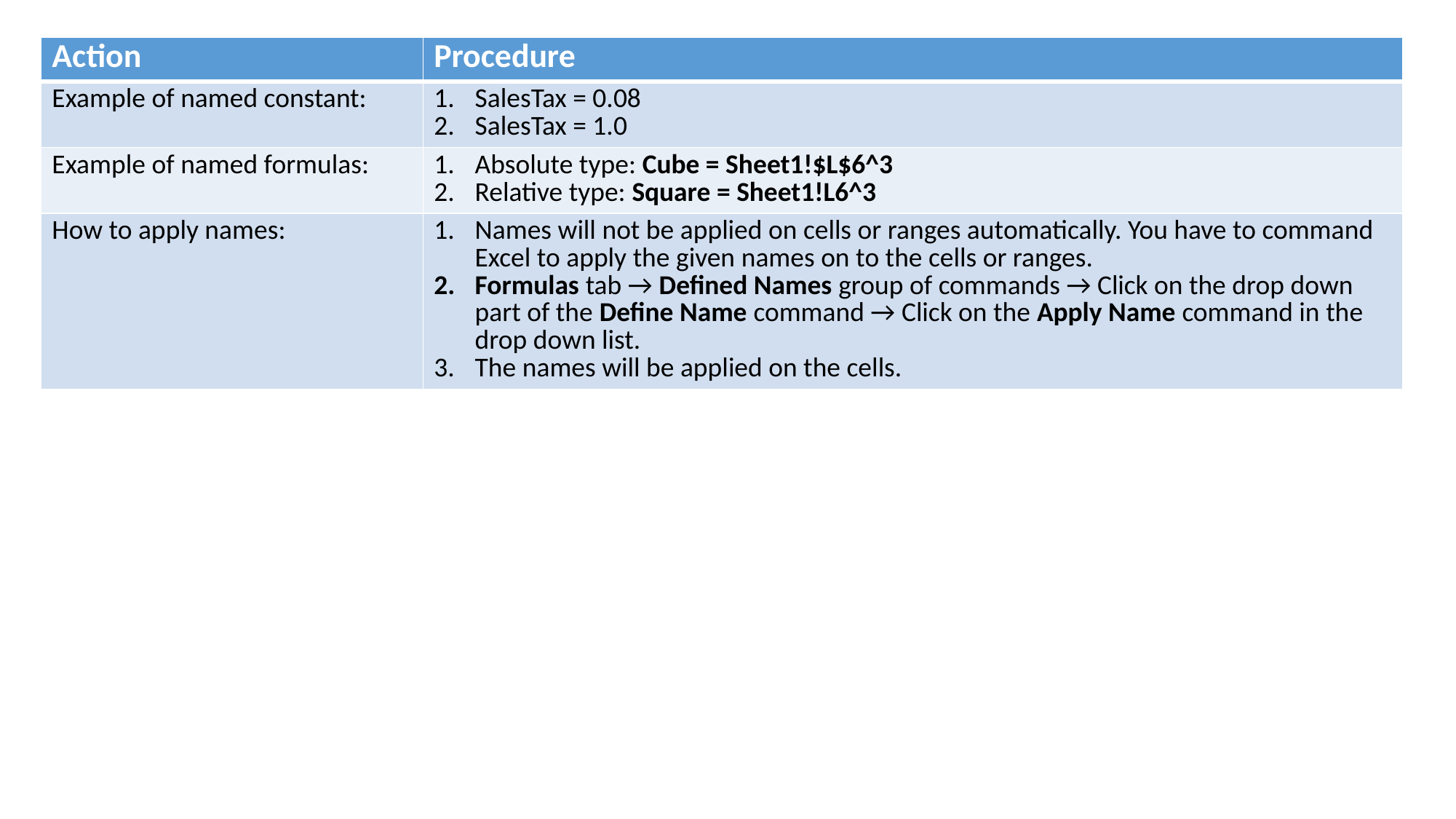

| Action | Procedure |
| --- | --- |
| Example of named constant: | SalesTax = 0.08 SalesTax = 1.0 |
| Example of named formulas: | Absolute type: Cube = Sheet1!$L$6^3 Relative type: Square = Sheet1!L6^3 |
| How to apply names: | Names will not be applied on cells or ranges automatically. You have to command Excel to apply the given names on to the cells or ranges. Formulas tab → Defined Names group of commands → Click on the drop down part of the Define Name command → Click on the Apply Name command in the drop down list. The names will be applied on the cells. |